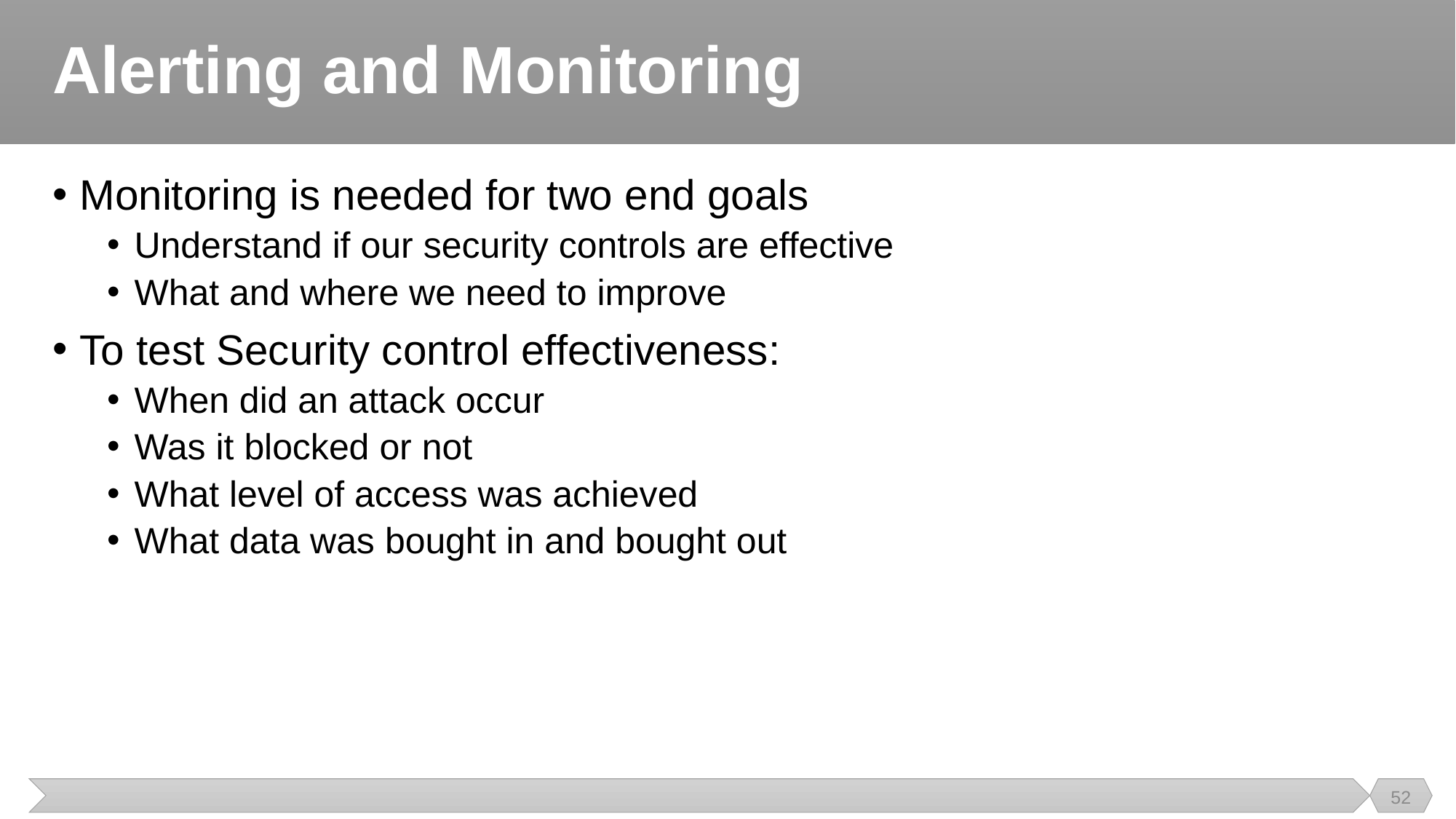

# Alerting and Monitoring
Monitoring is needed for two end goals
Understand if our security controls are effective
What and where we need to improve
To test Security control effectiveness:
When did an attack occur
Was it blocked or not
What level of access was achieved
What data was bought in and bought out
52